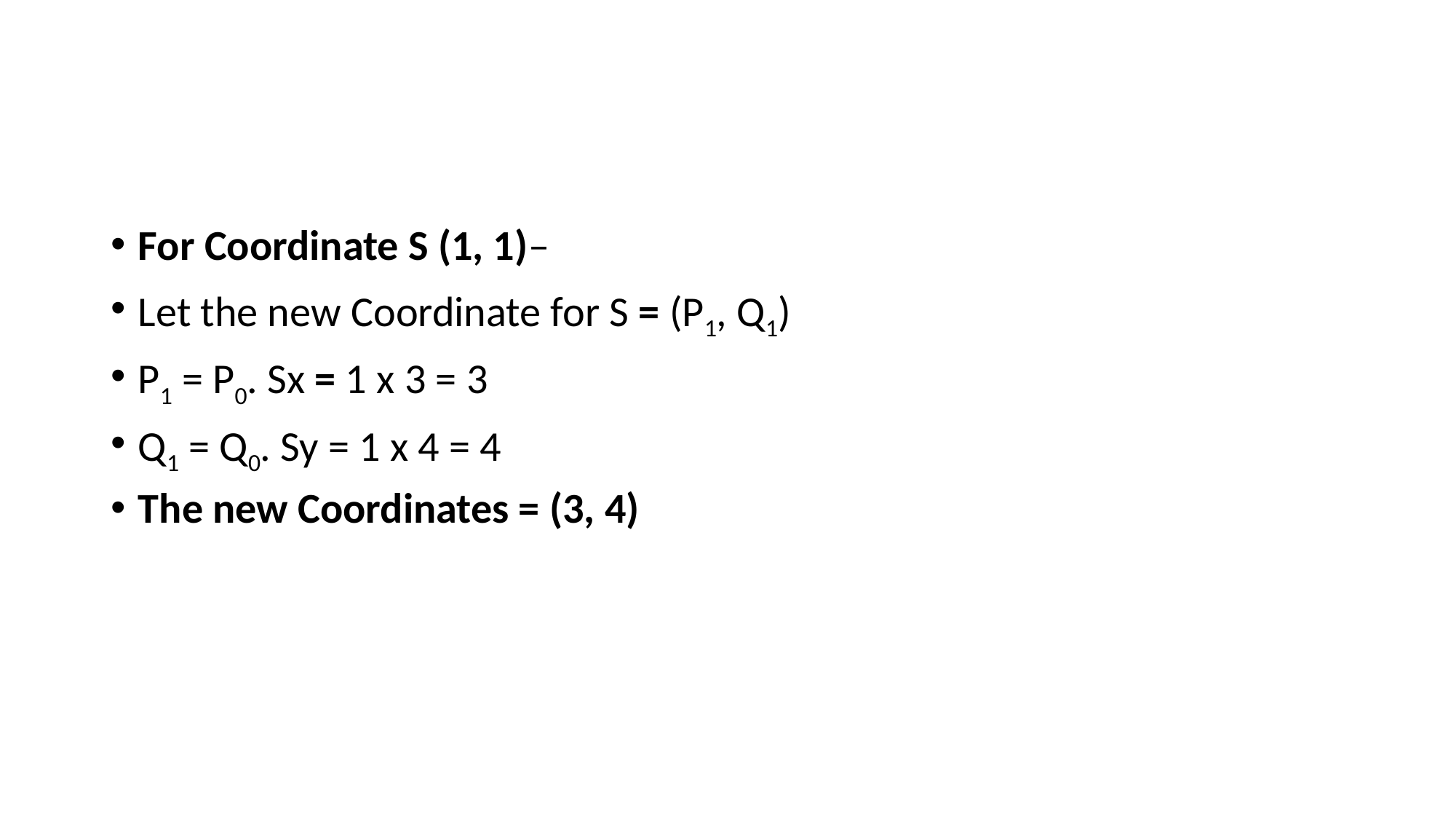

#
For Coordinate S (1, 1)–
Let the new Coordinate for S = (P1, Q1)
P1 = P0. Sx = 1 x 3 = 3
Q1 = Q0. Sy = 1 x 4 = 4
The new Coordinates = (3, 4)